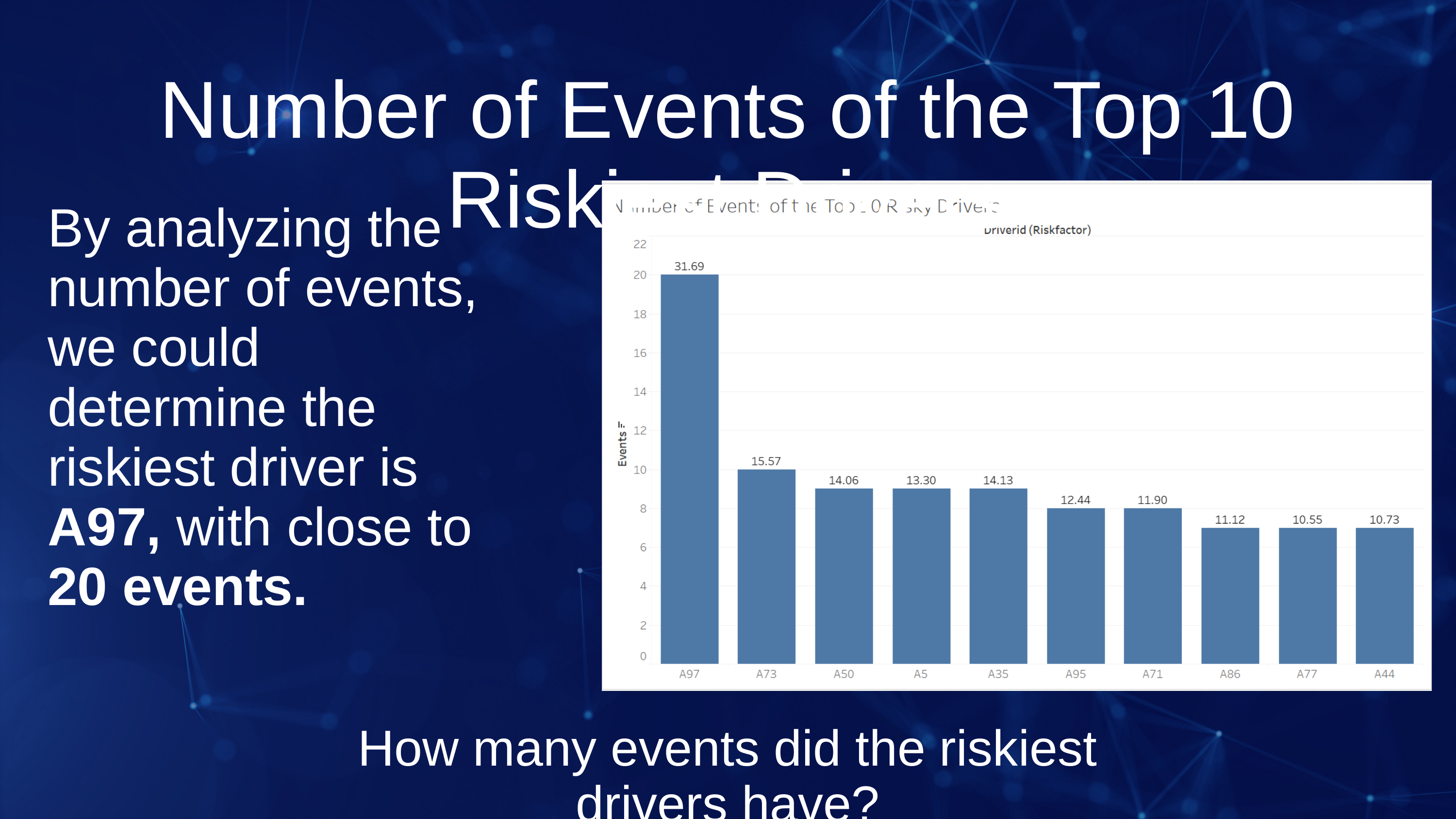

Number of Events of the Top 10 Riskiest Drivers

By analyzing the number of events, we could determine the riskiest driver is A97, with close to 20 events.
How many events did the riskiest drivers have?